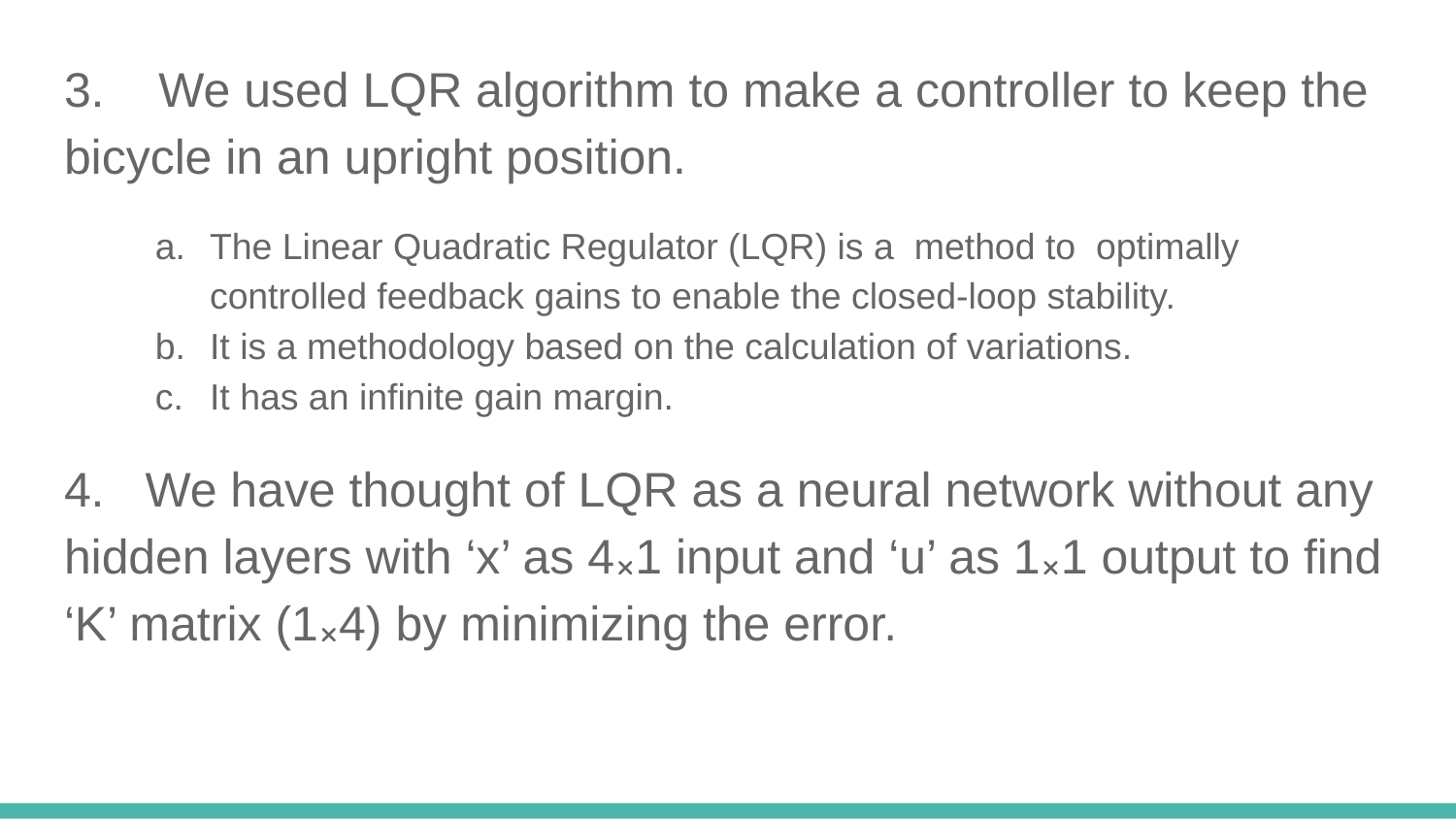

3.    We used LQR algorithm to make a controller to keep the bicycle in an upright position.
The Linear Quadratic Regulator (LQR) is a  method to  optimally controlled feedback gains to enable the closed-loop stability.
It is a methodology based on the calculation of variations.
It has an infinite gain margin.
4.   We have thought of LQR as a neural network without any hidden layers with ‘x’ as 4🗙1 input and ‘u’ as 1🗙1 output to find ‘K’ matrix (1🗙4) by minimizing the error.